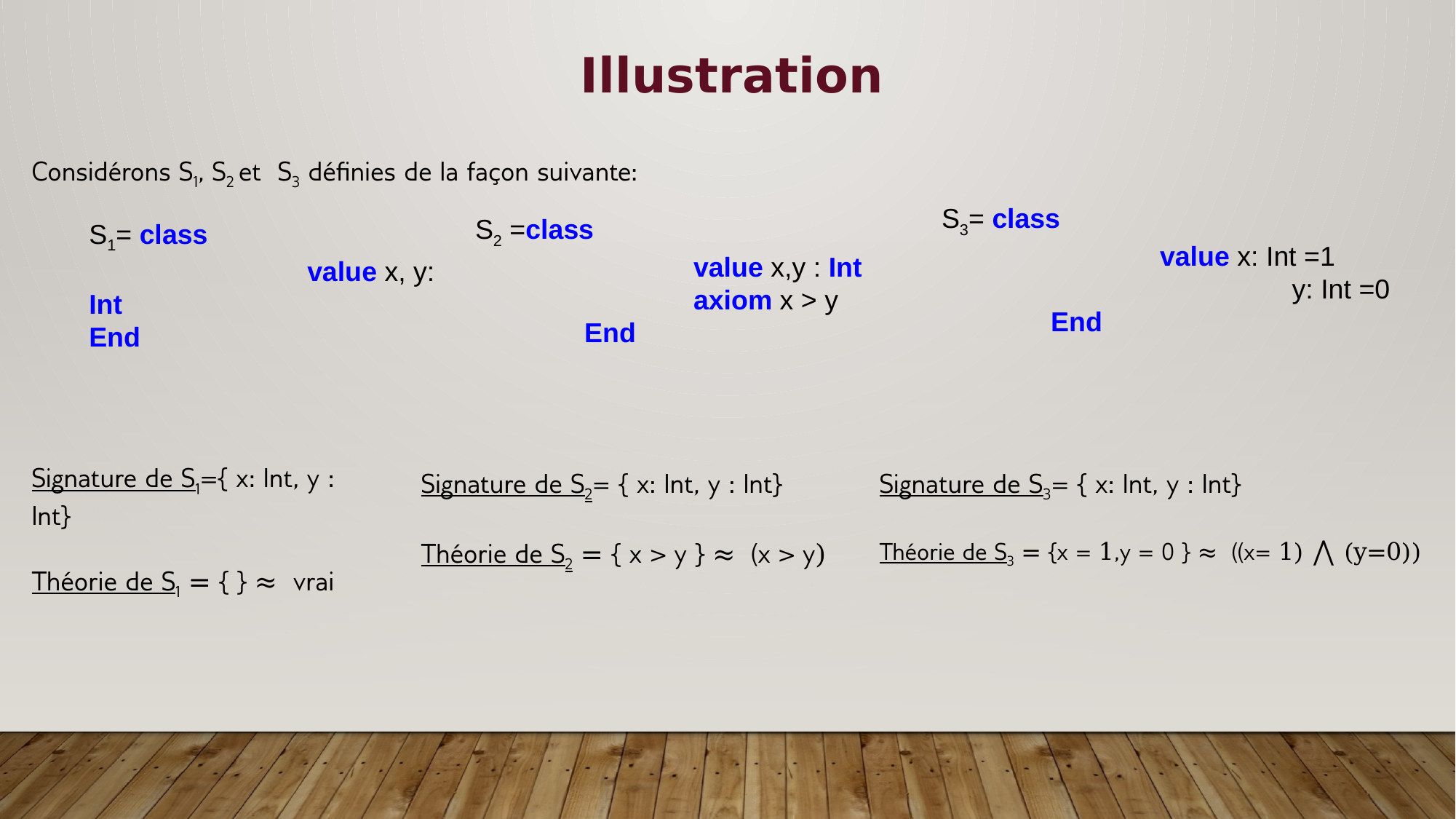

Illustration
Considérons S1, S2 et  S3 définies de la façon suivante:
S3= class
		value x: Int =1
			   y: Int =0
	End

S2 =class
		value x,y : Int
		axiom x > y
	End
S1= class
		value x, y: Int
End
Signature de S1={ x: Int, y : Int}

Théorie de S1 = { } ≈  vrai
Signature de S2= { x: Int, y : Int}

Théorie de S2 = { x > y } ≈  (x > y)

Signature de S3= { x: Int, y : Int}

Théorie de S3 = {x = 1,y = 0 } ≈  ((x= 1) ⋀ (y=0))